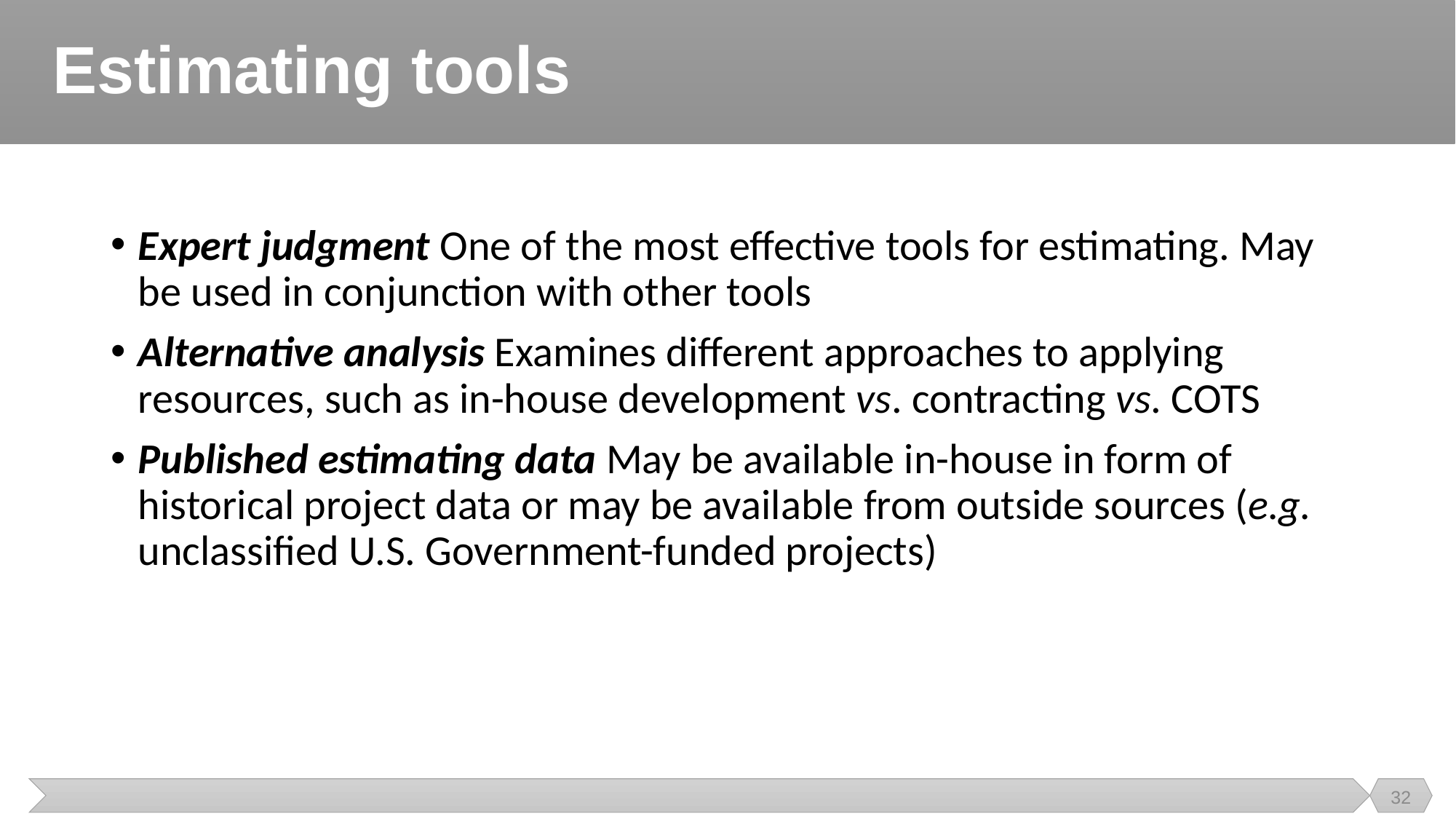

# Estimating tools
Expert judgment One of the most effective tools for estimating. May be used in conjunction with other tools
Alternative analysis Examines different approaches to applying resources, such as in-house development vs. contracting vs. COTS
Published estimating data May be available in-house in form of historical project data or may be available from outside sources (e.g. unclassified U.S. Government-funded projects)
32